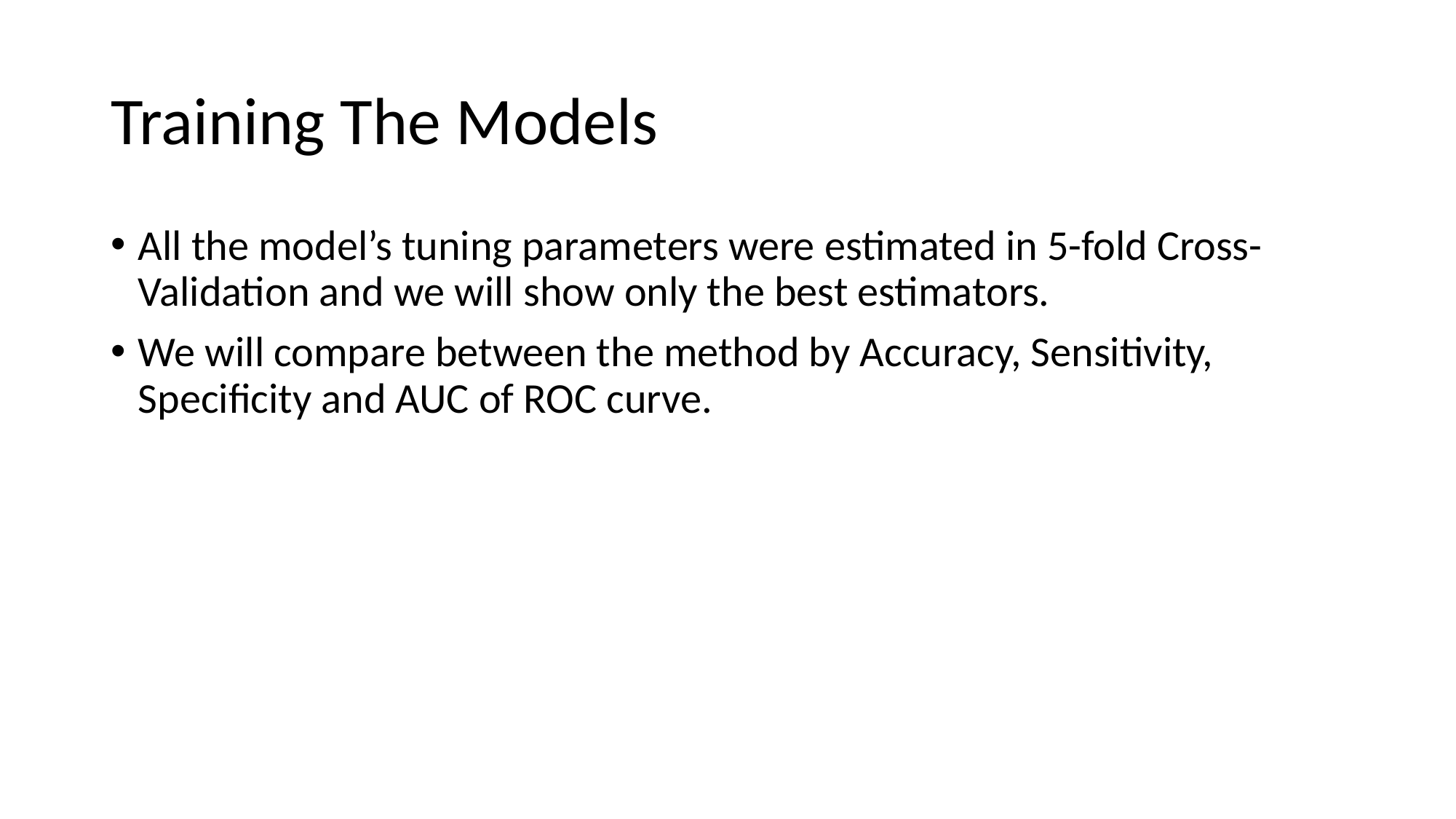

# Training The Models
All the model’s tuning parameters were estimated in 5-fold Cross-Validation and we will show only the best estimators.
We will compare between the method by Accuracy, Sensitivity, Specificity and AUC of ROC curve.